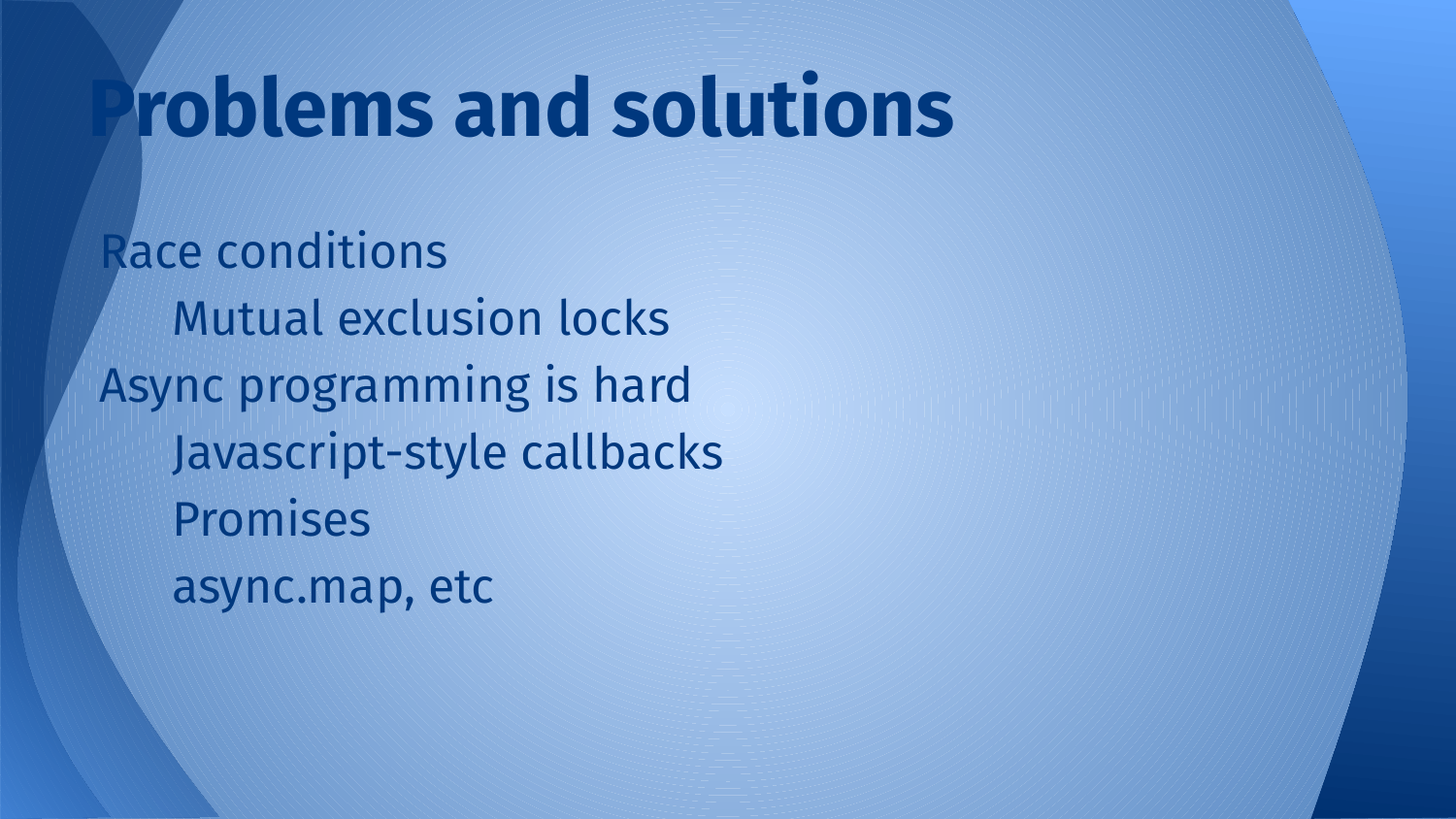

# Problems and solutions
Race conditions
Mutual exclusion locks
Async programming is hard
Javascript-style callbacks
Promises
async.map, etc